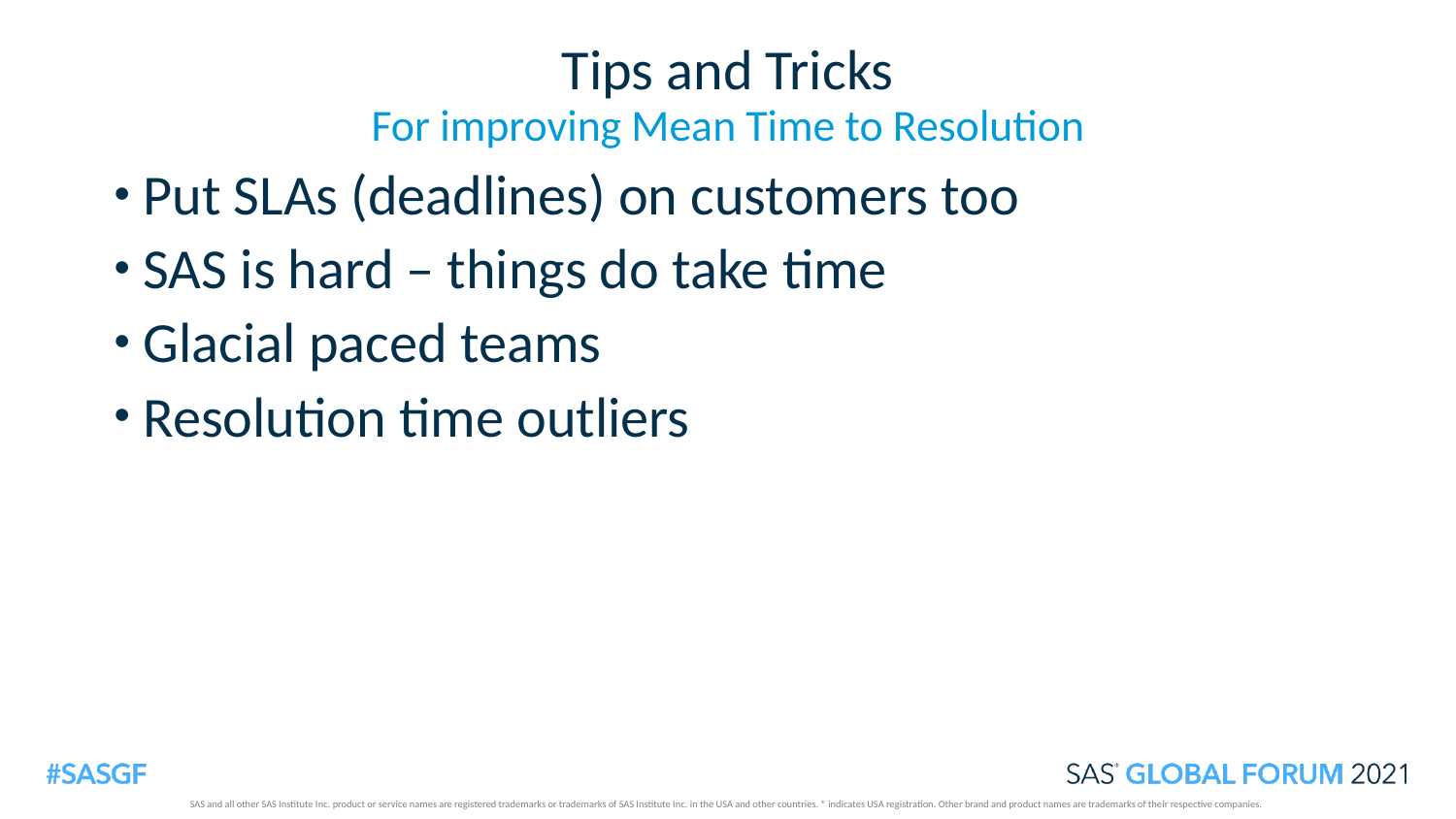

# Tips and Tricks
For improving Mean Time to Resolution
Put SLAs (deadlines) on customers too
SAS is hard – things do take time
Glacial paced teams
Resolution time outliers